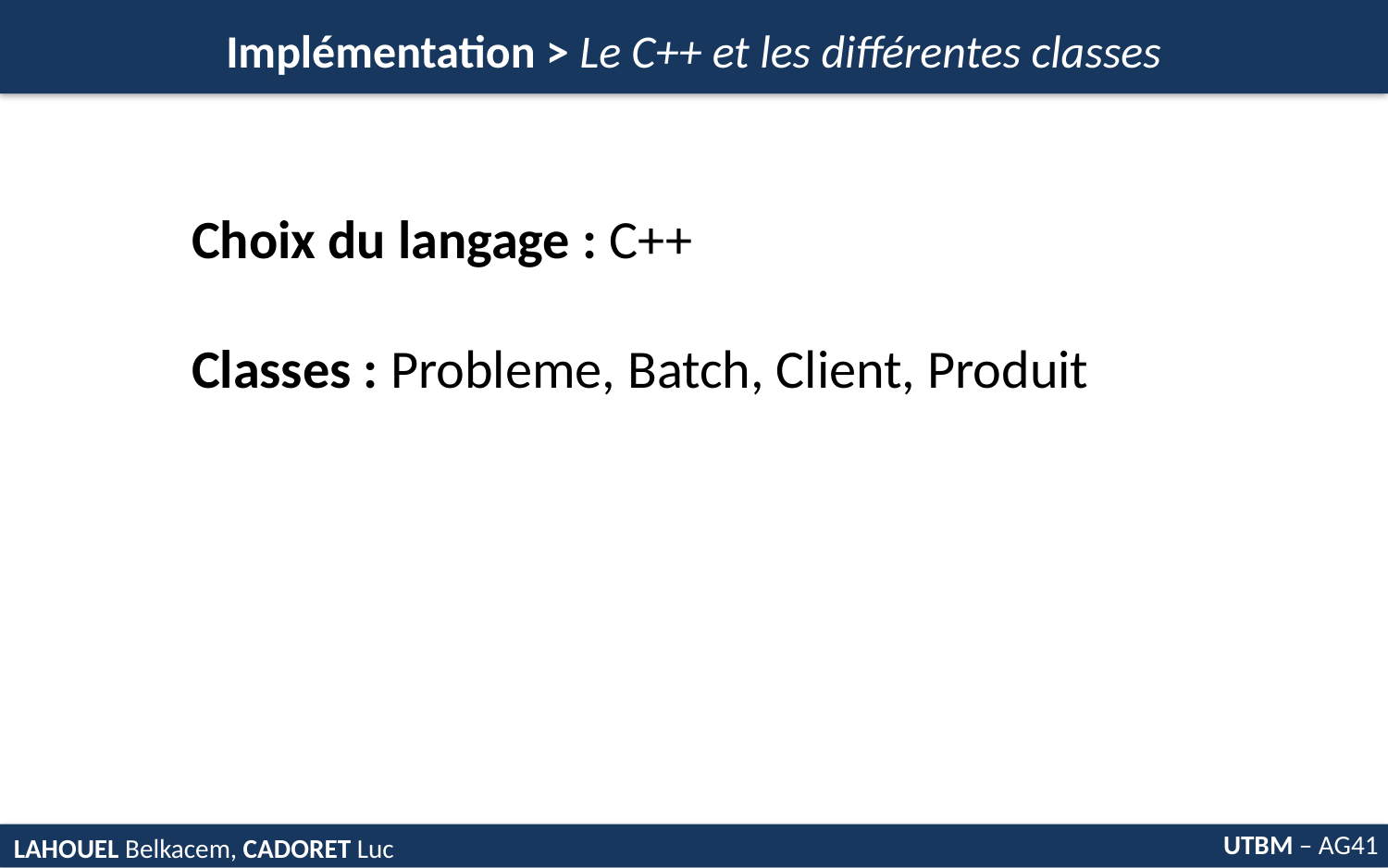

Implémentation > Le C++ et les différentes classes
Choix du langage : C++

Classes : Probleme, Batch, Client, Produit
UTBM – AG41

LAHOUEL Belkacem, CADORET Luc